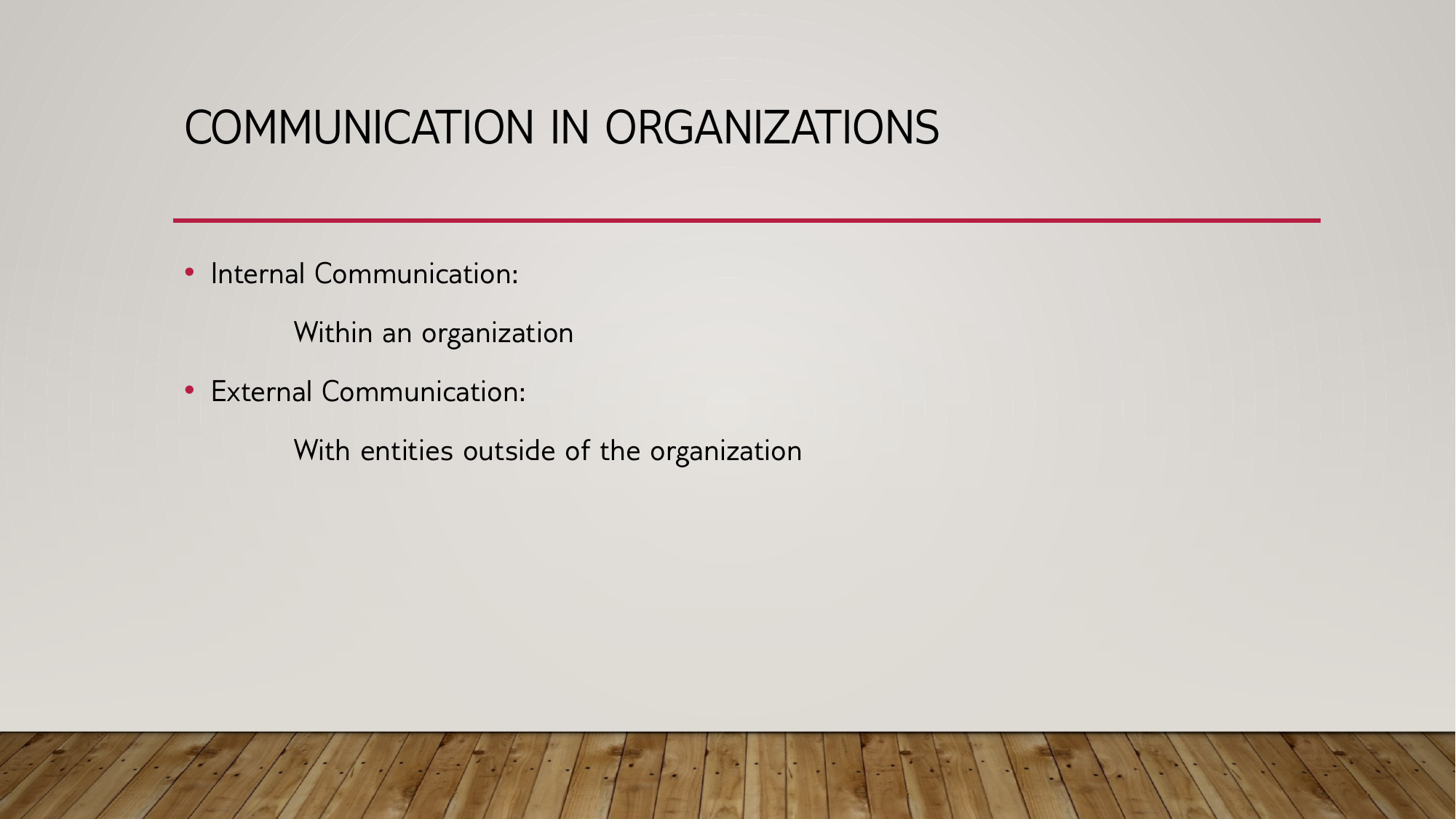

# COMMUNICATION IN ORGANIZATIONS
Internal Communication:
 	Within an organization
External Communication:
	With entities outside of the organization